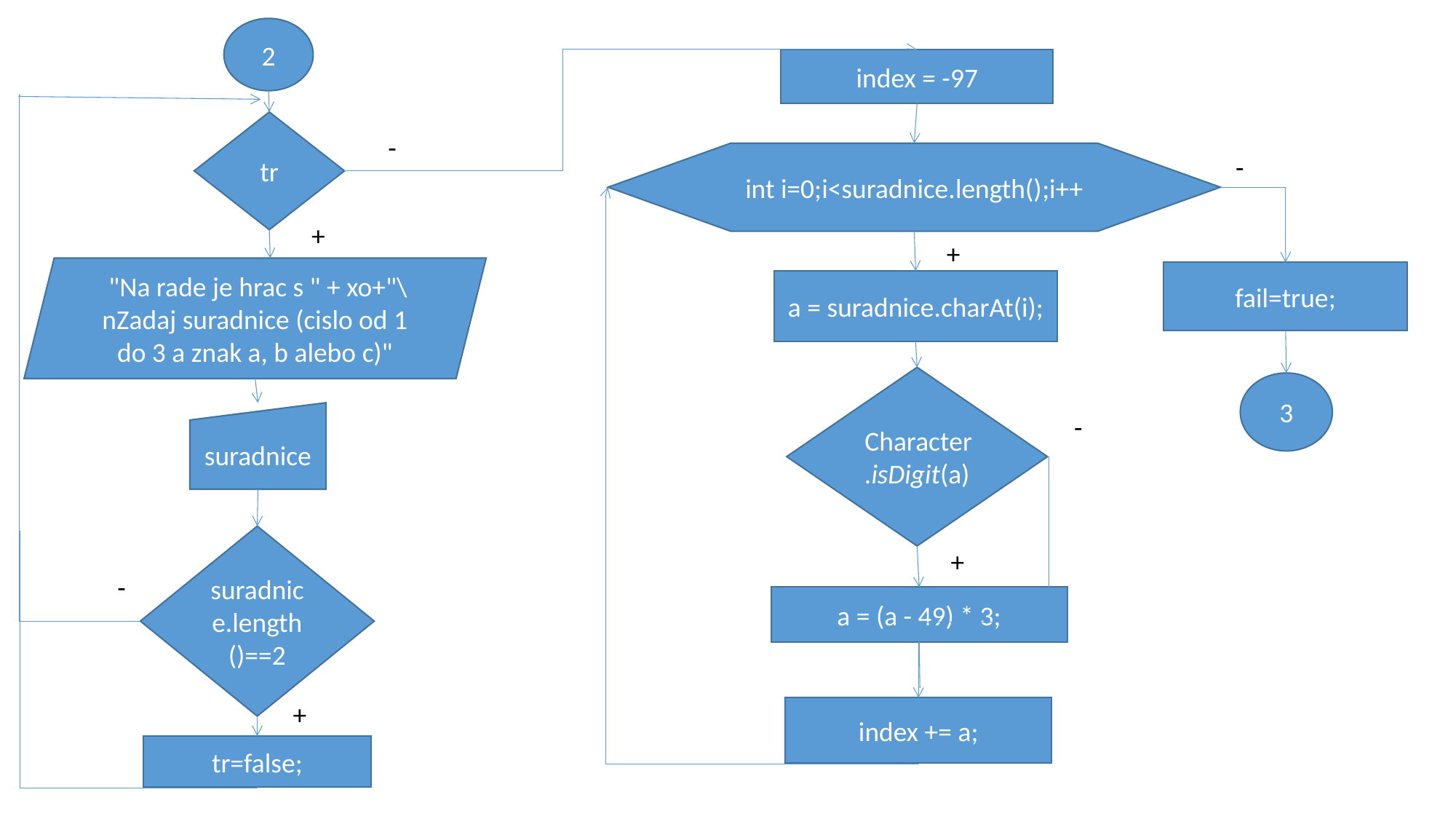

2
index = -97
tr
-
int i=0;i<suradnice.length();i++
-
+
+
 "Na rade je hrac s " + xo+"\nZadaj suradnice (cislo od 1 do 3 a znak a, b alebo c)"
fail=true;
a = suradnice.charAt(i);
Character.isDigit(a)
3
suradnice
-
suradnice.length()==2
+
-
a = (a - 49) * 3;
+
index += a;
tr=false;